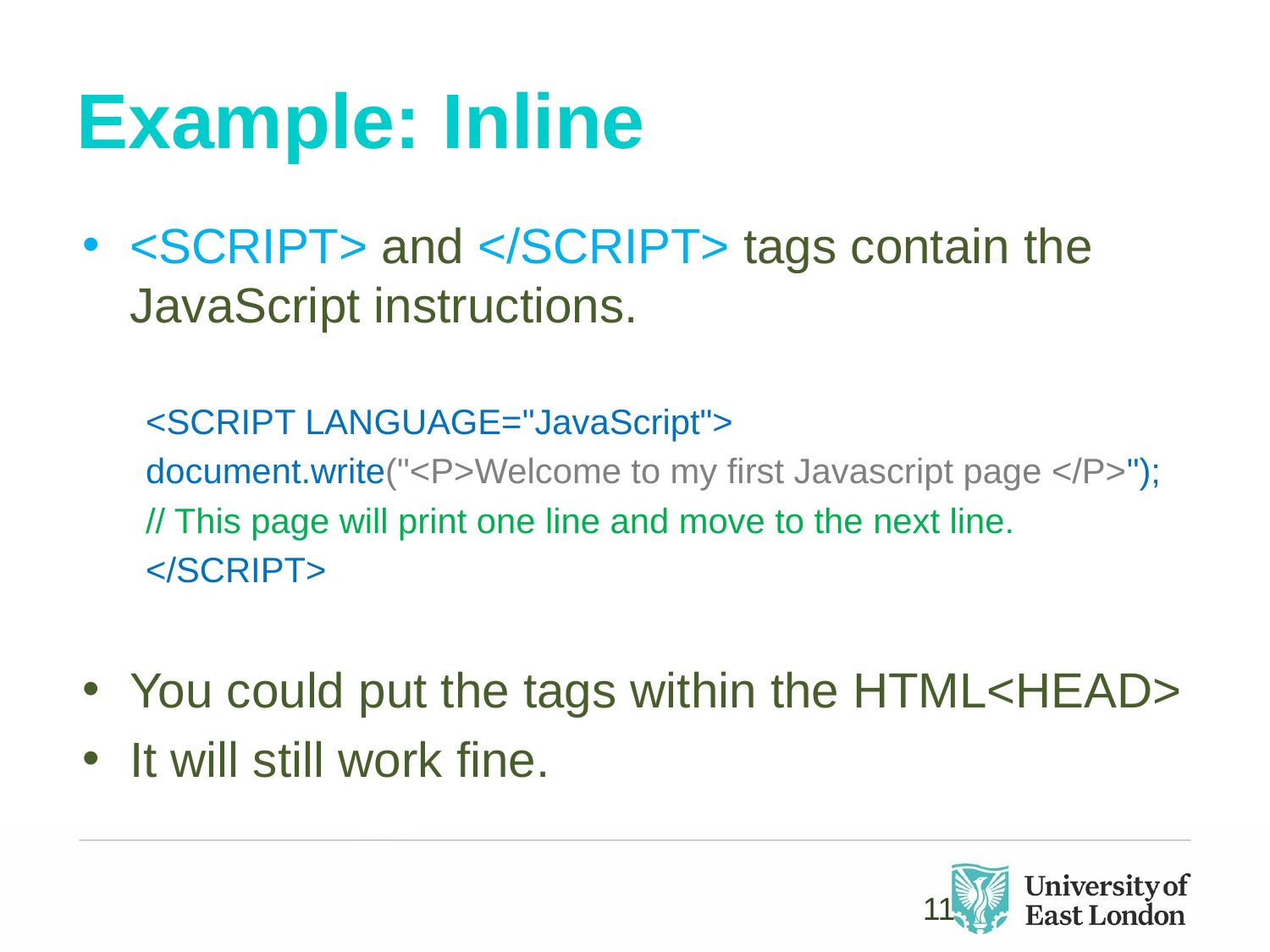

# Example: Inline
<SCRIPT> and </SCRIPT> tags contain the JavaScript instructions.

<SCRIPT LANGUAGE="JavaScript">
document.write("<P>Welcome to my first Javascript page </P>");
// This page will print one line and move to the next line.
</SCRIPT>

You could put the tags within the HTML<HEAD>
It will still work fine.

11